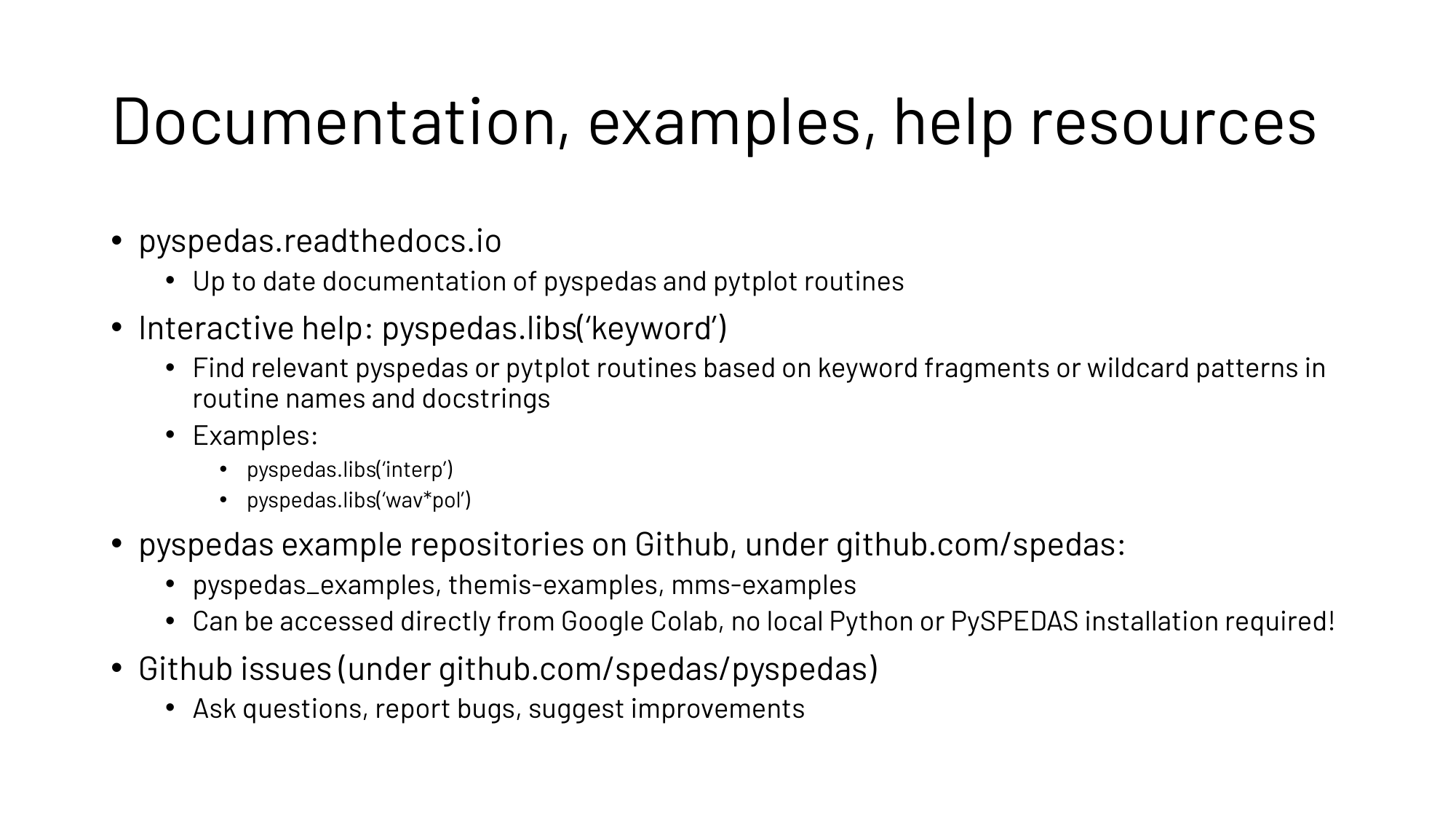

# Documentation, examples, help resources
pyspedas.readthedocs.io
Up to date documentation of pyspedas and pytplot routines
Interactive help: pyspedas.libs(‘keyword’)
Find relevant pyspedas or pytplot routines based on keyword fragments or wildcard patterns in routine names and docstrings
Examples:
pyspedas.libs(‘interp’)
pyspedas.libs(‘wav*pol’)
pyspedas example repositories on Github, under github.com/spedas:
pyspedas_examples, themis-examples, mms-examples
Can be accessed directly from Google Colab, no local Python or PySPEDAS installation required!
Github issues (under github.com/spedas/pyspedas)
Ask questions, report bugs, suggest improvements